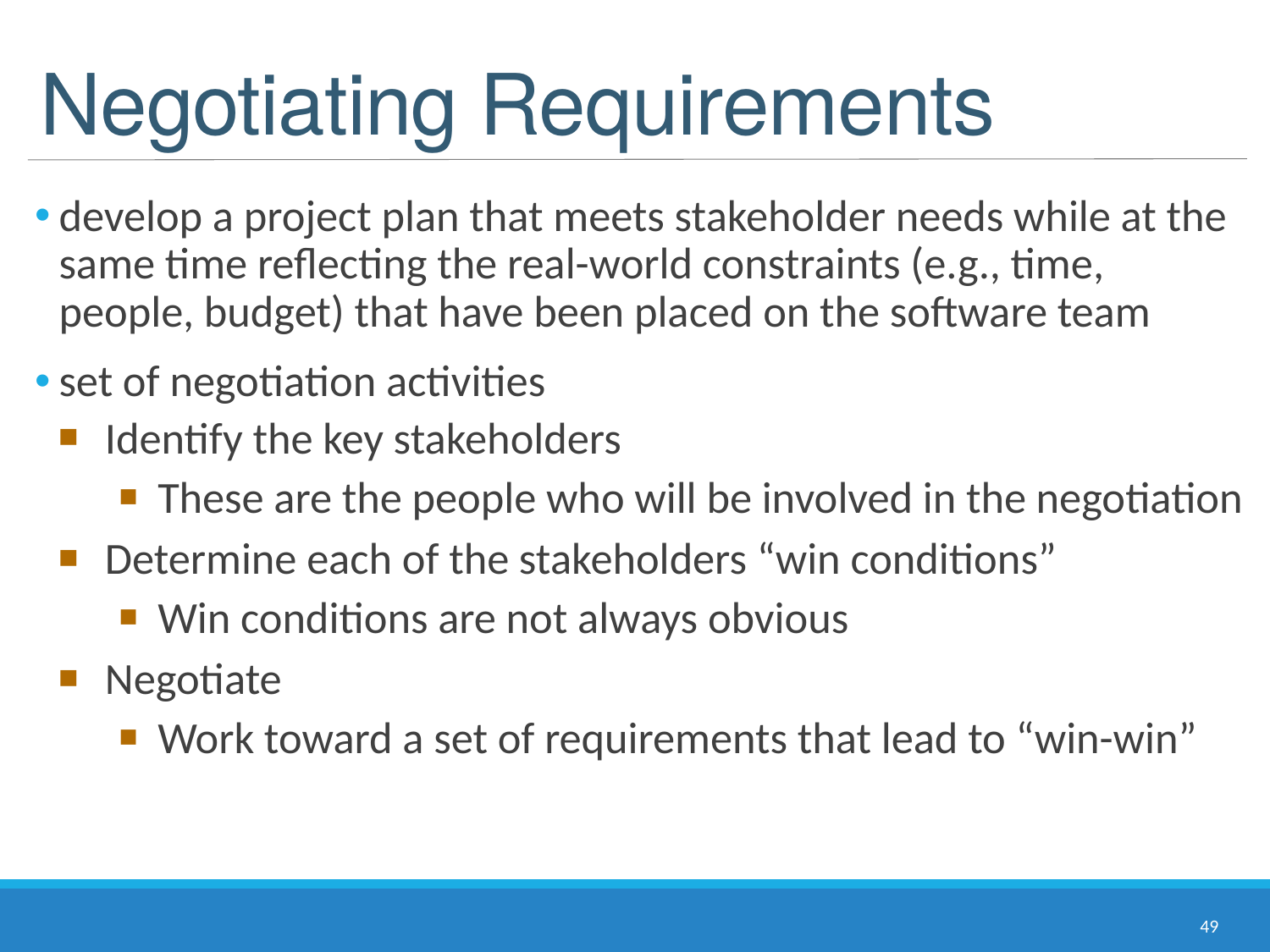

# Negotiating Requirements
develop a project plan that meets stakeholder needs while at the same time reflecting the real-world constraints (e.g., time, people, budget) that have been placed on the software team
set of negotiation activities
Identify the key stakeholders
These are the people who will be involved in the negotiation
Determine each of the stakeholders “win conditions”
Win conditions are not always obvious
Negotiate
Work toward a set of requirements that lead to “win-win”